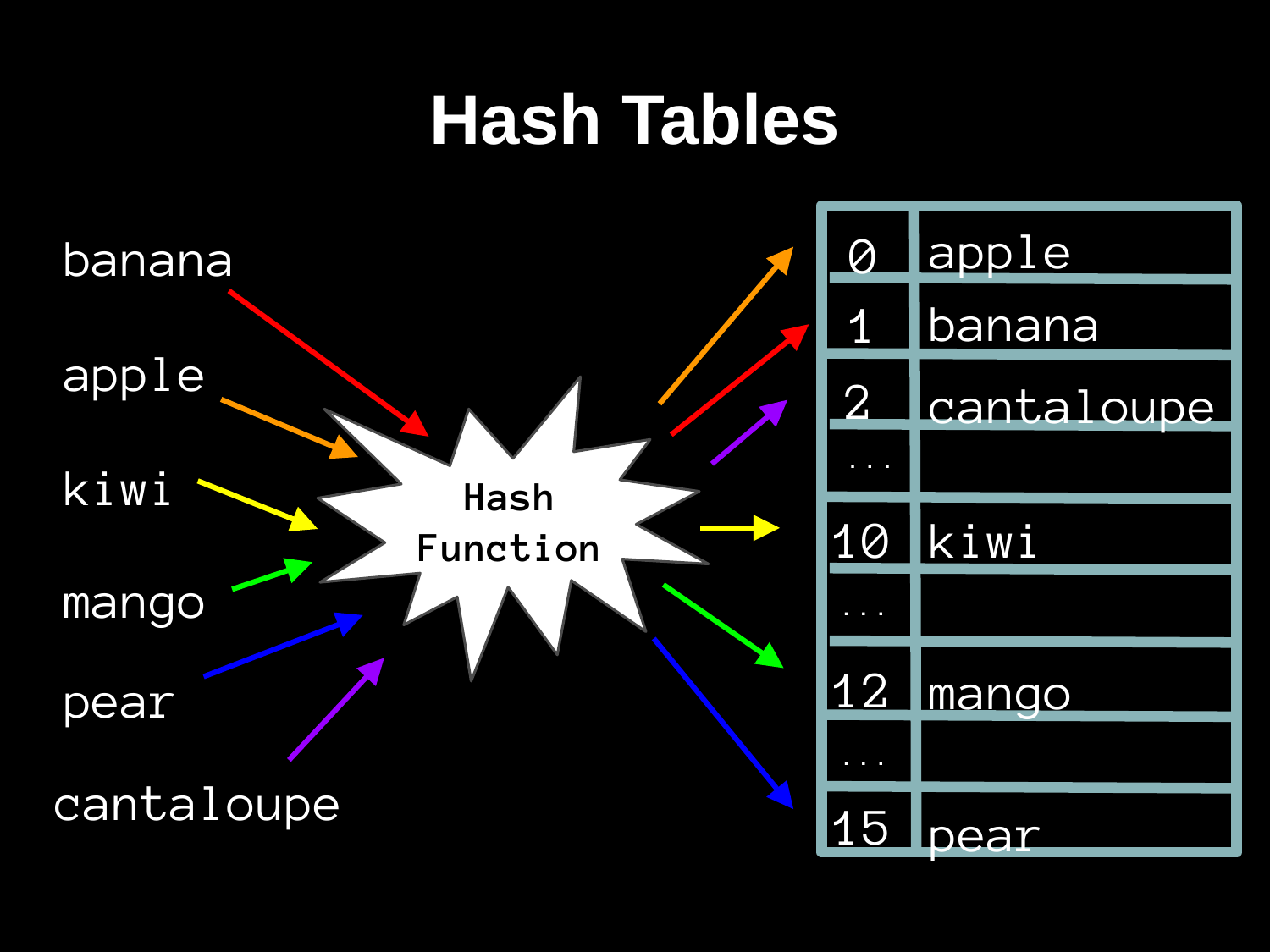

Hash Tables

0

1

2

...

10

12

15

apple

banana

banana

apple

cantaloupe

Hash Function
kiwi

kiwi

mango

...

mango

pear

...

cantaloupe

pear